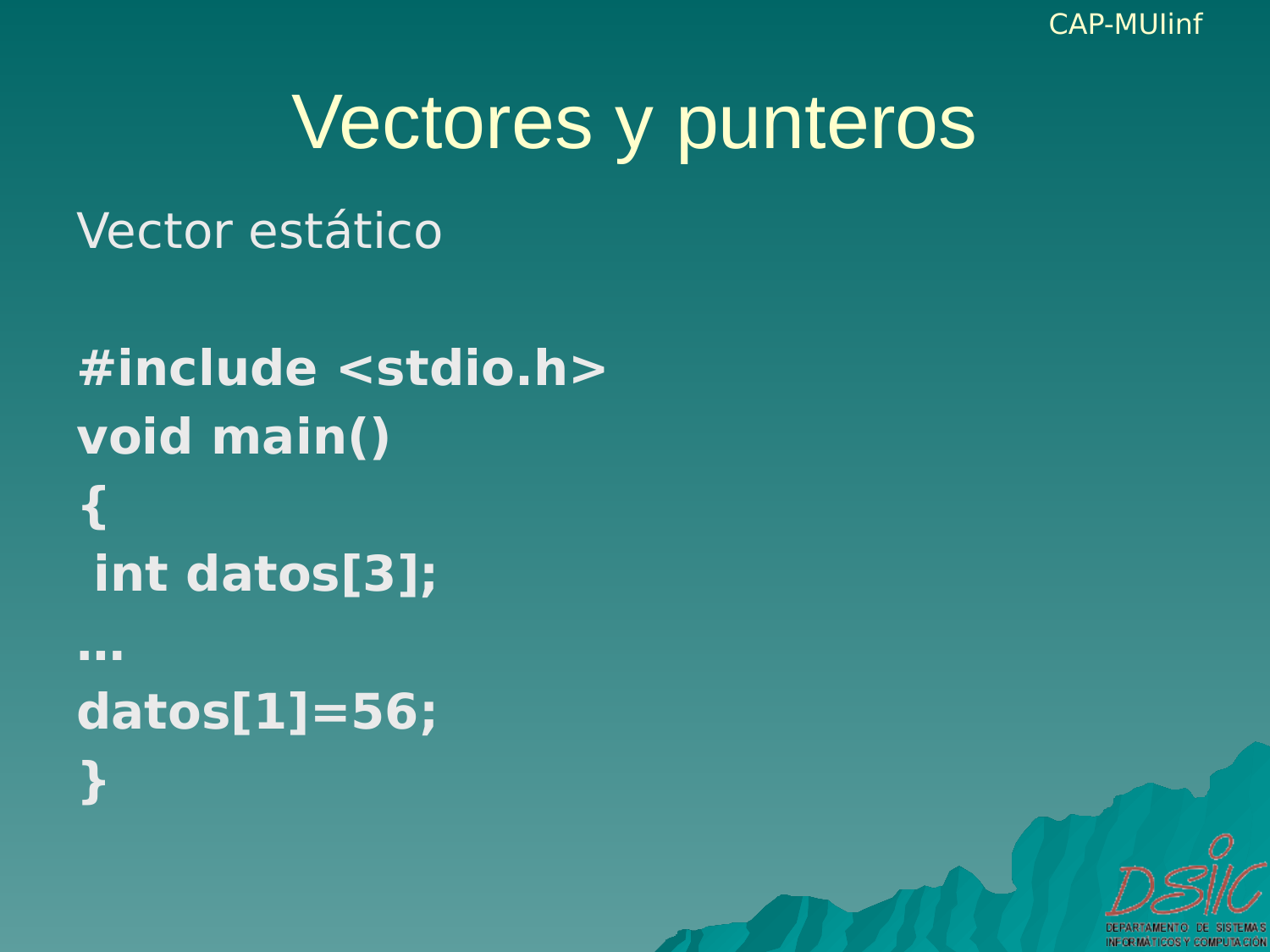

# Vectores y punteros
Vector estático

#include <stdio.h>
void main()
{
 int datos[3];
…
datos[1]=56;
}